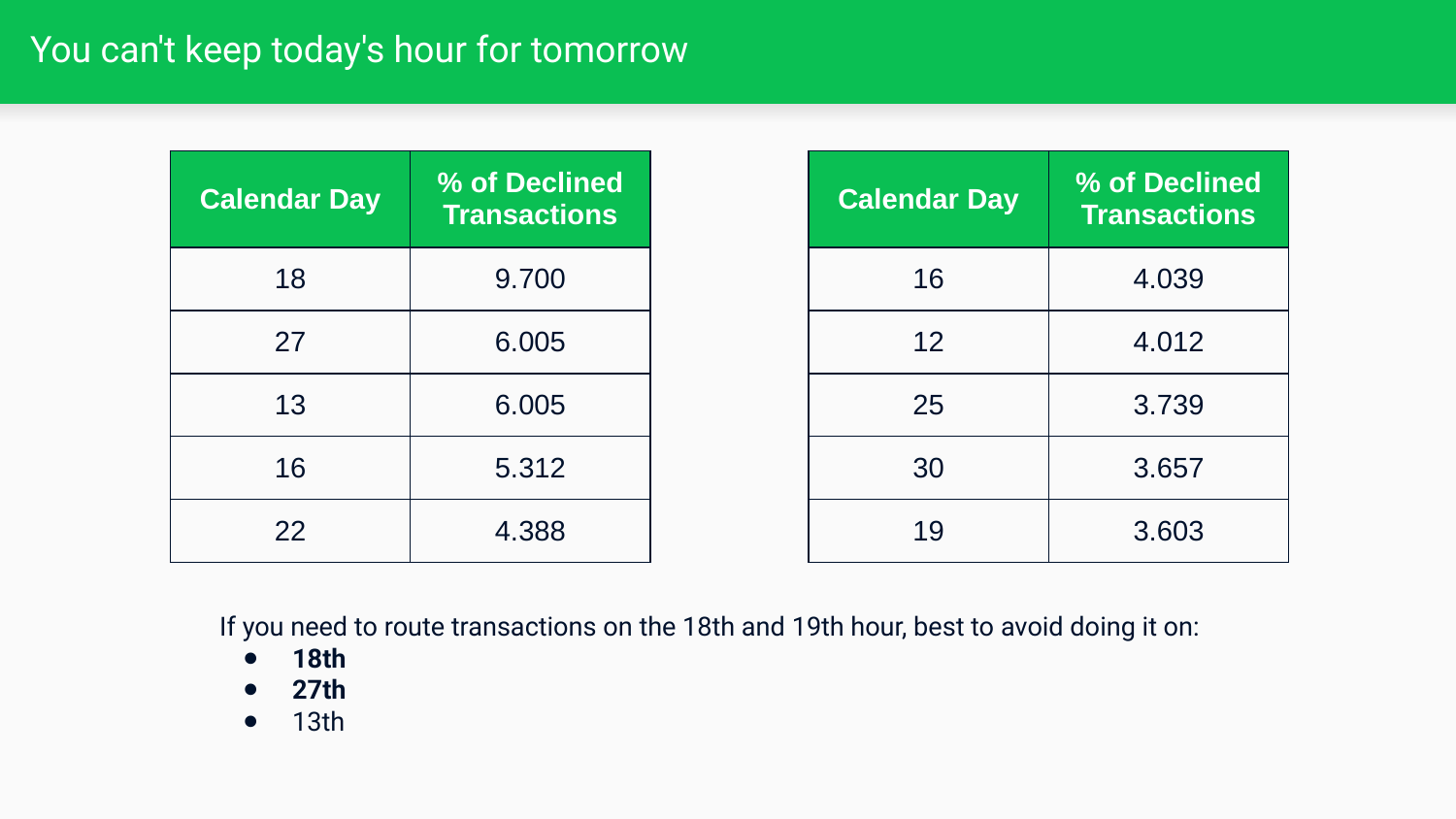

# You can't keep today's hour for tomorrow
| Calendar Day | % of Declined Transactions |
| --- | --- |
| 18 | 9.700 |
| 27 | 6.005 |
| 13 | 6.005 |
| 16 | 5.312 |
| 22 | 4.388 |
| Calendar Day | % of Declined Transactions |
| --- | --- |
| 16 | 4.039 |
| 12 | 4.012 |
| 25 | 3.739 |
| 30 | 3.657 |
| 19 | 3.603 |
If you need to route transactions on the 18th and 19th hour, best to avoid doing it on:
18th
27th
13th